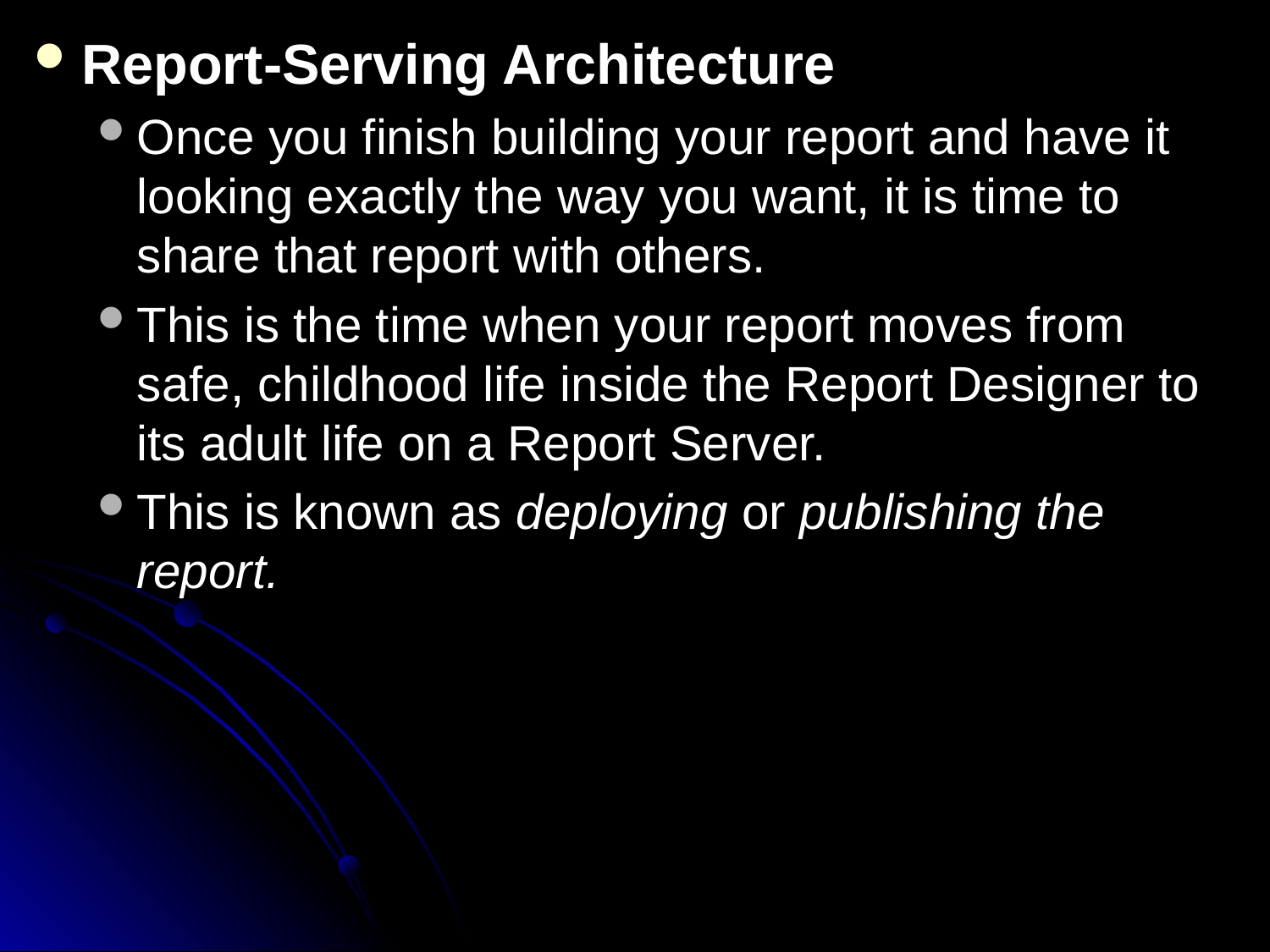

Report-Serving Architecture
Once you finish building your report and have it looking exactly the way you want, it is time to share that report with others.
This is the time when your report moves from safe, childhood life inside the Report Designer to its adult life on a Report Server.
This is known as deploying or publishing the report.